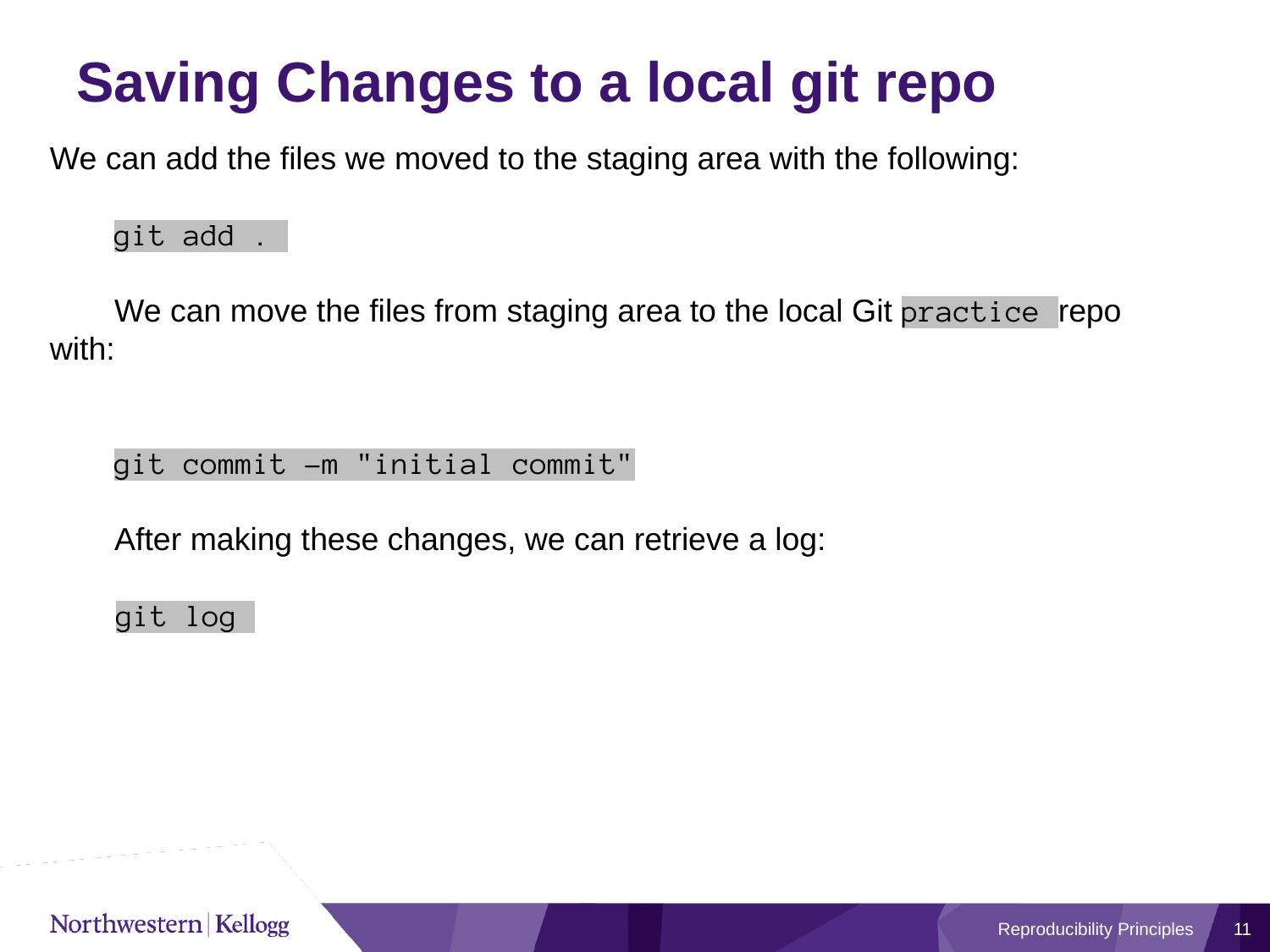

# Saving Changes to a local git repo
We can add the files we moved to the staging area with the following:

git add .

We can move the files from staging area to the local Git practice repo with:

﻿git commit -m "initial commit"

After making these changes, we can retrieve a log:

git log

Reproducibility Principles
11